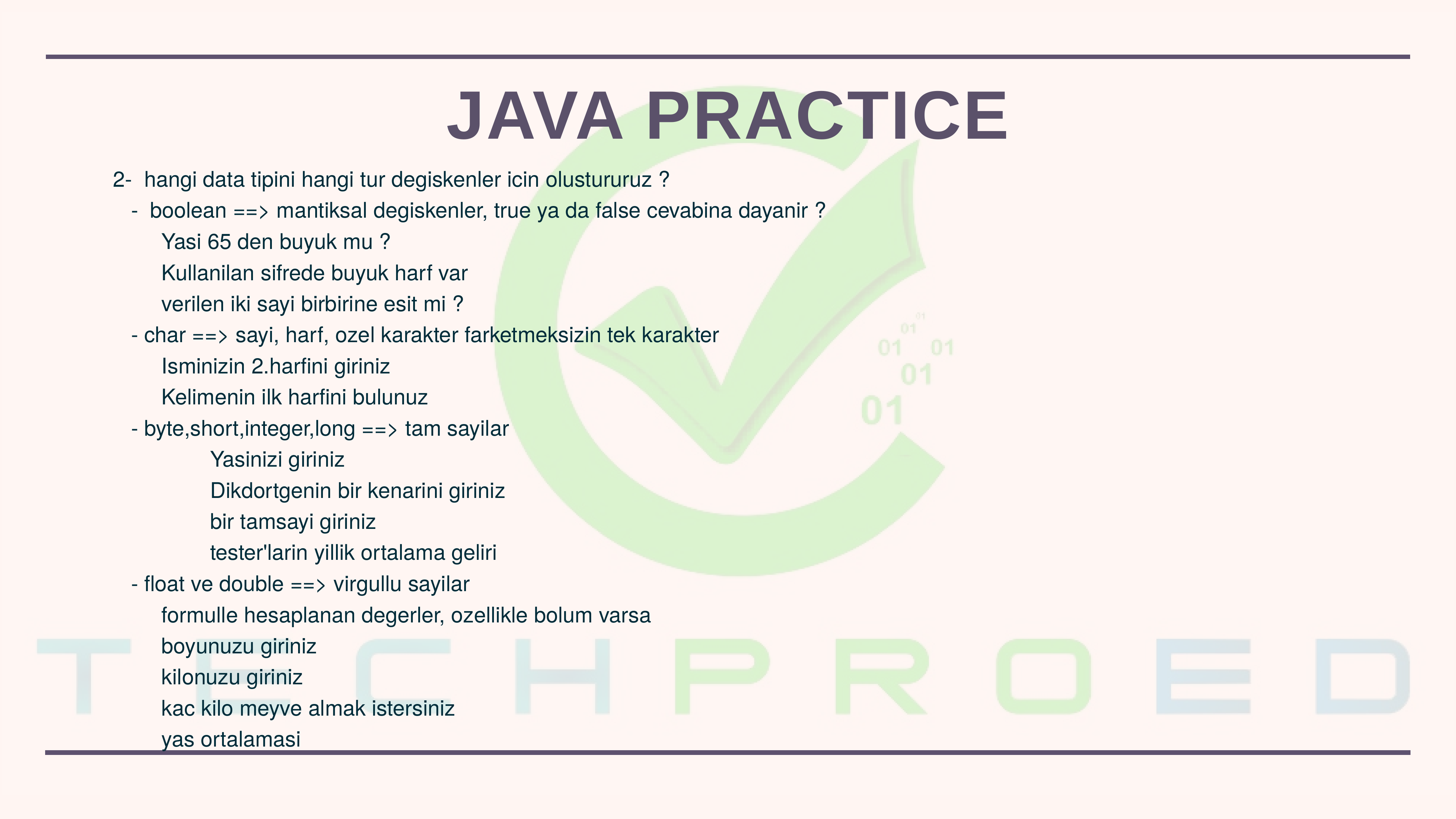

# Java practice
2-  hangi data tipini hangi tur degiskenler icin olustururuz ?
   -  boolean ==> mantiksal degiskenler, true ya da false cevabina dayanir ?
   			Yasi 65 den buyuk mu ?
   			Kullanilan sifrede buyuk harf var
   			verilen iki sayi birbirine esit mi ?
   - char ==> sayi, harf, ozel karakter farketmeksizin tek karakter
   			Isminizin 2.harfini giriniz
   			Kelimenin ilk harfini bulunuz
   - byte,short,integer,long ==> tam sayilar
   	   		Yasinizi giriniz
   	   		Dikdortgenin bir kenarini giriniz
   	   		bir tamsayi giriniz
   	   		tester'larin yillik ortalama geliri
   - float ve double ==> virgullu sayilar
   			formulle hesaplanan degerler, ozellikle bolum varsa
   			boyunuzu giriniz
   			kilonuzu giriniz
   			kac kilo meyve almak istersiniz
   			yas ortalamasi